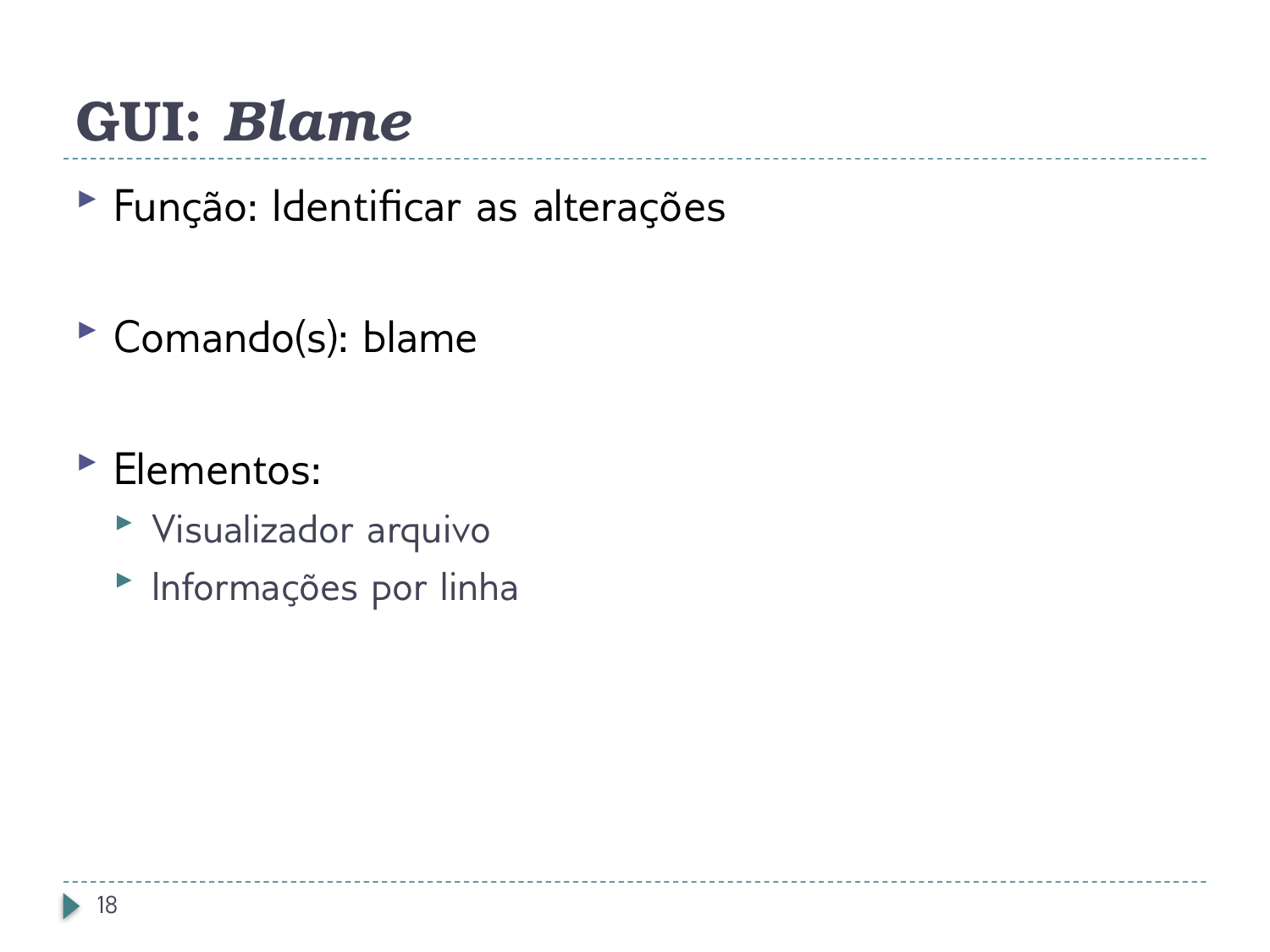

# GUI: Blame
Função: Identificar as alterações

Comando(s): blame

Elementos:
Visualizador arquivo
Informações por linha
18